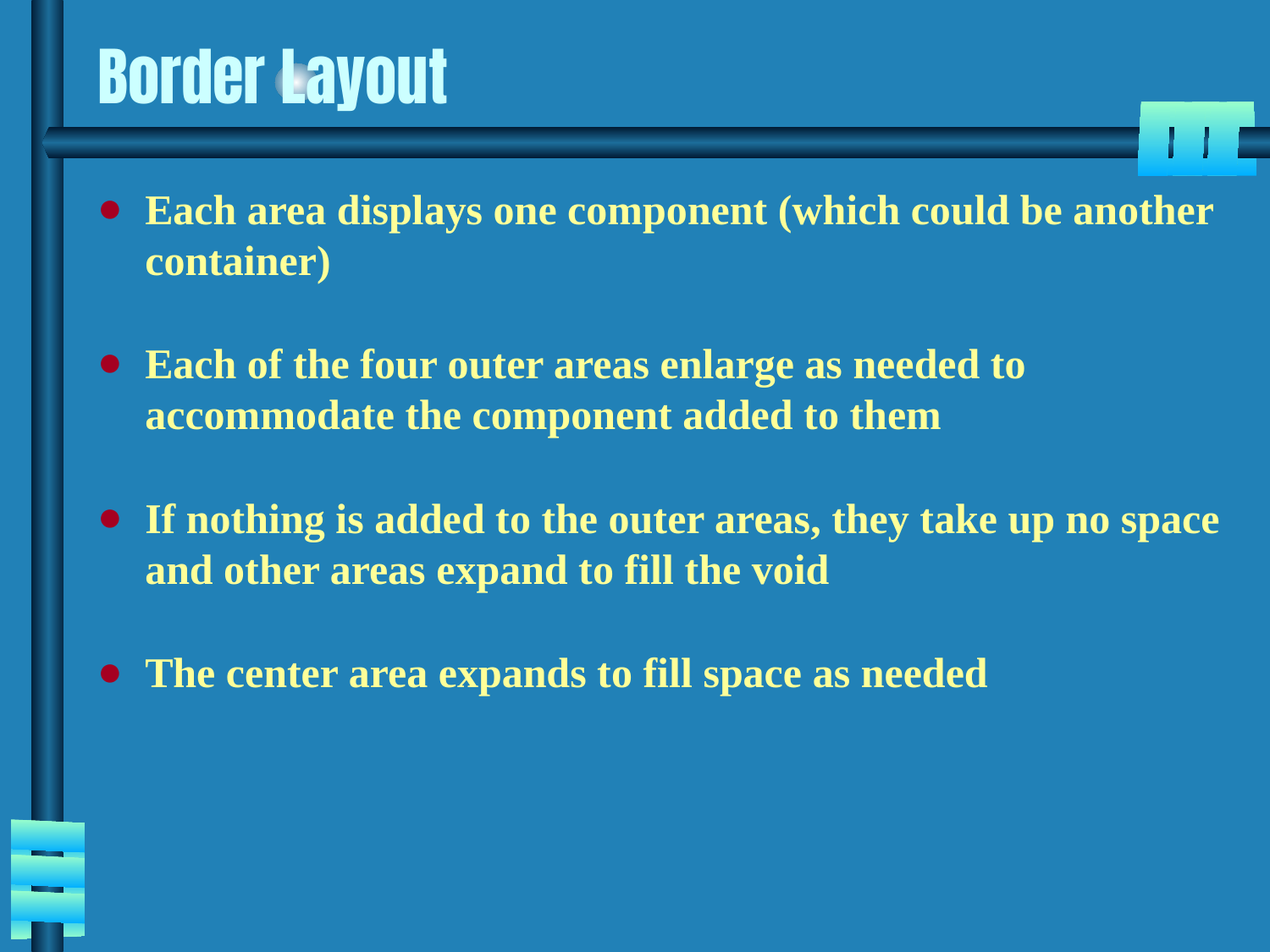

# Border Layout
Each area displays one component (which could be another container)

Each of the four outer areas enlarge as needed to accommodate the component added to them

If nothing is added to the outer areas, they take up no space and other areas expand to fill the void

The center area expands to fill space as needed